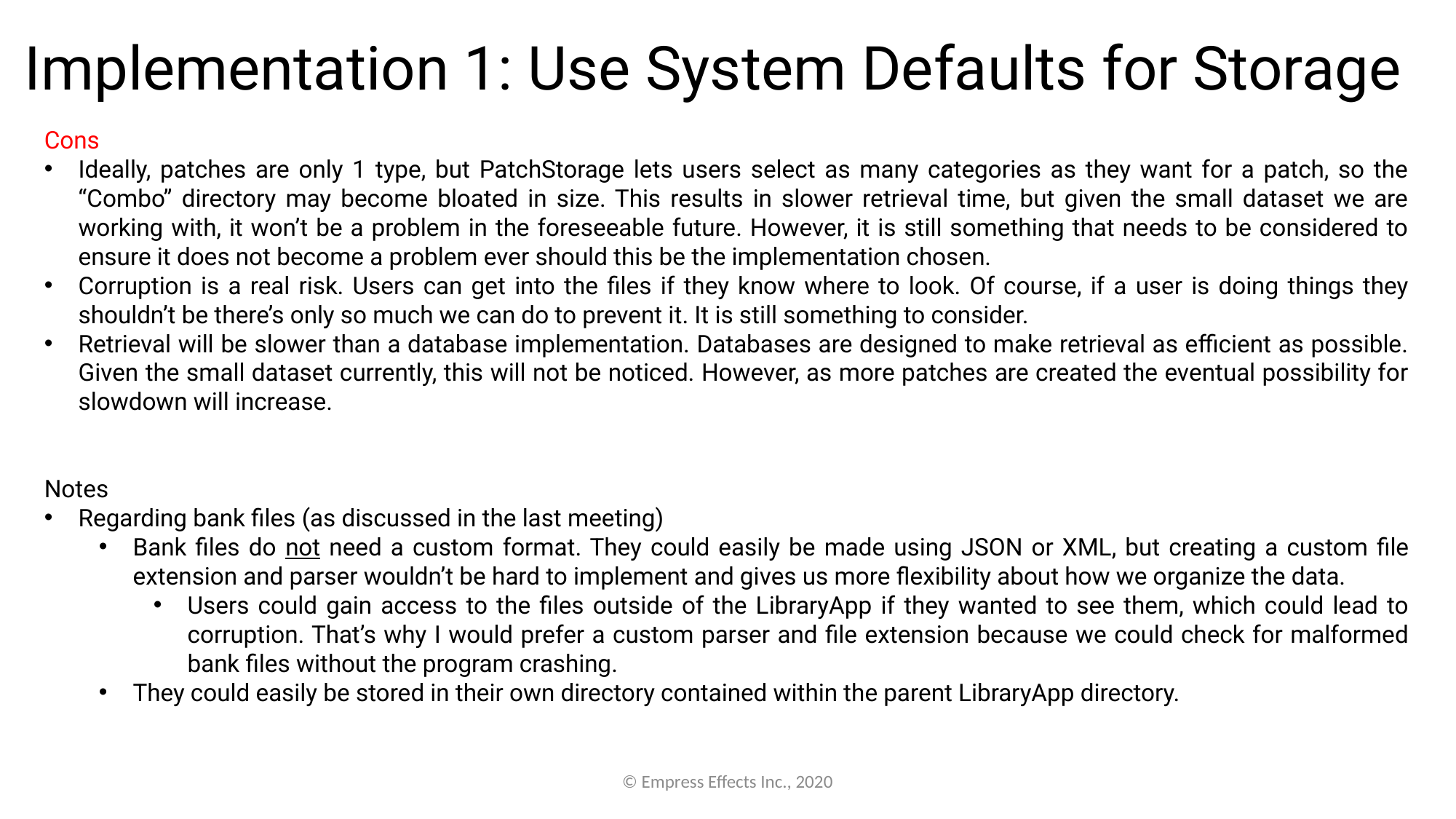

Implementation 1: Use System Defaults for Storage
Cons
Ideally, patches are only 1 type, but PatchStorage lets users select as many categories as they want for a patch, so the “Combo” directory may become bloated in size. This results in slower retrieval time, but given the small dataset we are working with, it won’t be a problem in the foreseeable future. However, it is still something that needs to be considered to ensure it does not become a problem ever should this be the implementation chosen.
Corruption is a real risk. Users can get into the files if they know where to look. Of course, if a user is doing things they shouldn’t be there’s only so much we can do to prevent it. It is still something to consider.
Retrieval will be slower than a database implementation. Databases are designed to make retrieval as efficient as possible. Given the small dataset currently, this will not be noticed. However, as more patches are created the eventual possibility for slowdown will increase.

Notes
Regarding bank files (as discussed in the last meeting)
Bank files do not need a custom format. They could easily be made using JSON or XML, but creating a custom file extension and parser wouldn’t be hard to implement and gives us more flexibility about how we organize the data.
Users could gain access to the files outside of the LibraryApp if they wanted to see them, which could lead to corruption. That’s why I would prefer a custom parser and file extension because we could check for malformed bank files without the program crashing.
They could easily be stored in their own directory contained within the parent LibraryApp directory.

© Empress Effects Inc., 2020